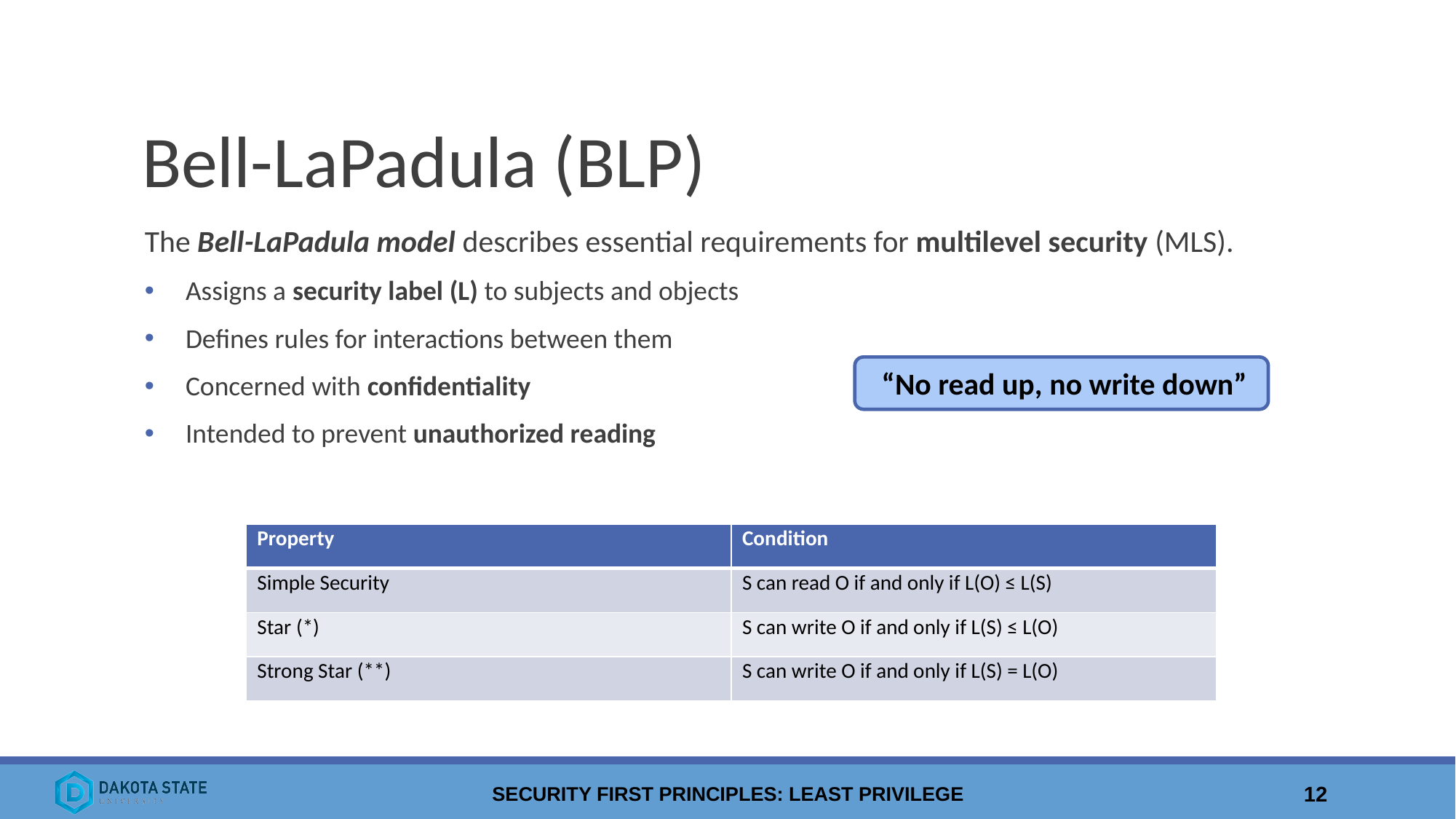

# Bell-LaPadula (BLP)
The Bell-LaPadula model describes essential requirements for multilevel security (MLS).
Assigns a security label (L) to subjects and objects
Defines rules for interactions between them
Concerned with confidentiality
Intended to prevent unauthorized reading
“No read up, no write down”
| Property | Condition |
| --- | --- |
| Simple Security | S can read O if and only if L(O) ≤ L(S) |
| Star (\*) | S can write O if and only if L(S) ≤ L(O) |
| Strong Star (\*\*) | S can write O if and only if L(S) = L(O) |
SECURITY FIRST PRINCIPLES: LEAST PRIVILEGE
12